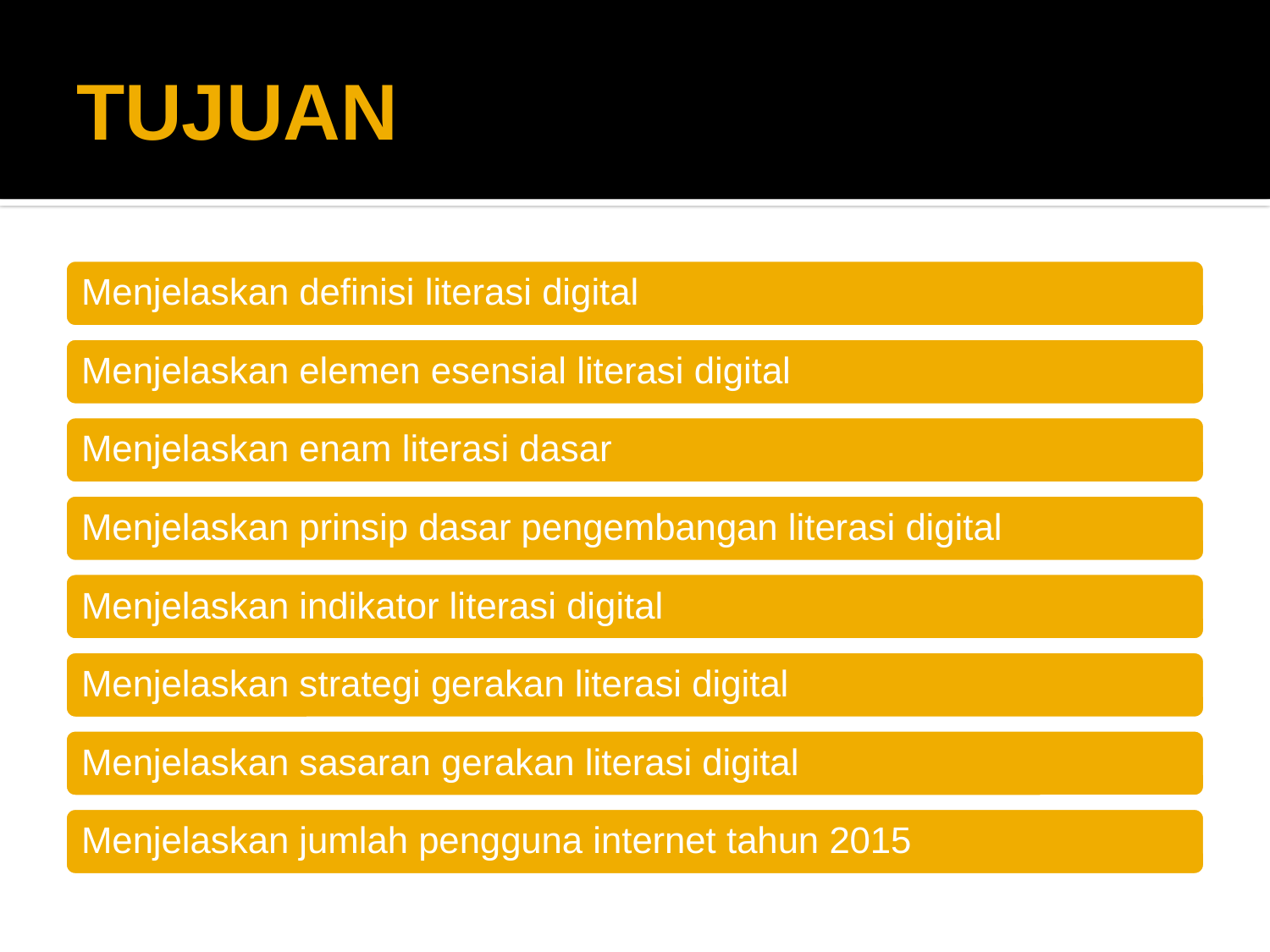

# TUJUAN
Menjelaskan definisi literasi digital
Menjelaskan elemen esensial literasi digital
Menjelaskan enam literasi dasar
Menjelaskan prinsip dasar pengembangan literasi digital
Menjelaskan indikator literasi digital
Menjelaskan strategi gerakan literasi digital
Menjelaskan sasaran gerakan literasi digital
Menjelaskan jumlah pengguna internet tahun 2015